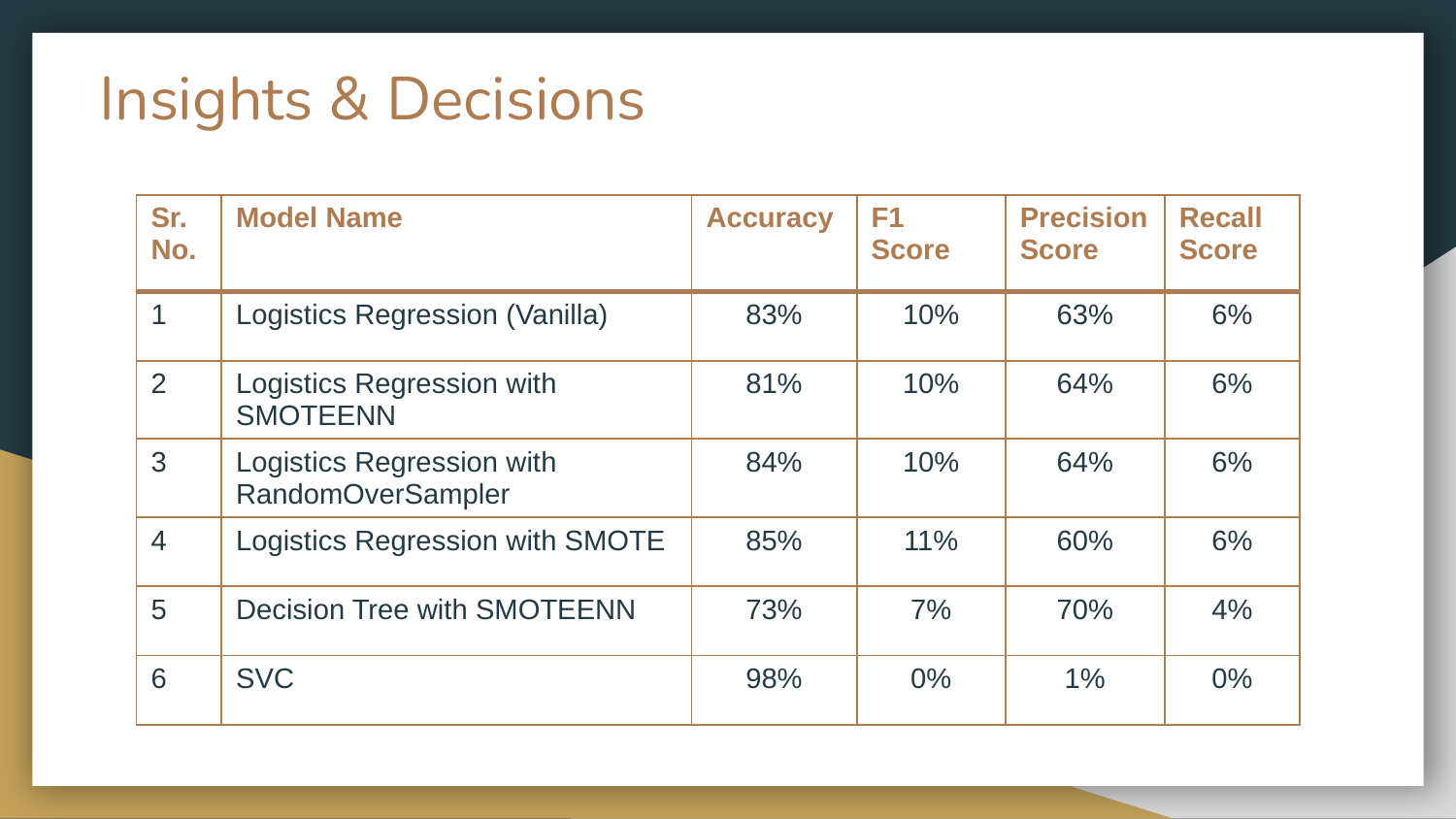

# Insights & Decisions
| Sr. No. | Model Name | Accuracy | F1 Score | Precision Score | Recall Score |
| --- | --- | --- | --- | --- | --- |
| 1 | Logistics Regression (Vanilla) | 83% | 10% | 63% | 6% |
| 2 | Logistics Regression with SMOTEENN | 81% | 10% | 64% | 6% |
| 3 | Logistics Regression with RandomOverSampler | 84% | 10% | 64% | 6% |
| 4 | Logistics Regression with SMOTE | 85% | 11% | 60% | 6% |
| 5 | Decision Tree with SMOTEENN | 73% | 7% | 70% | 4% |
| 6 | SVC | 98% | 0% | 1% | 0% |